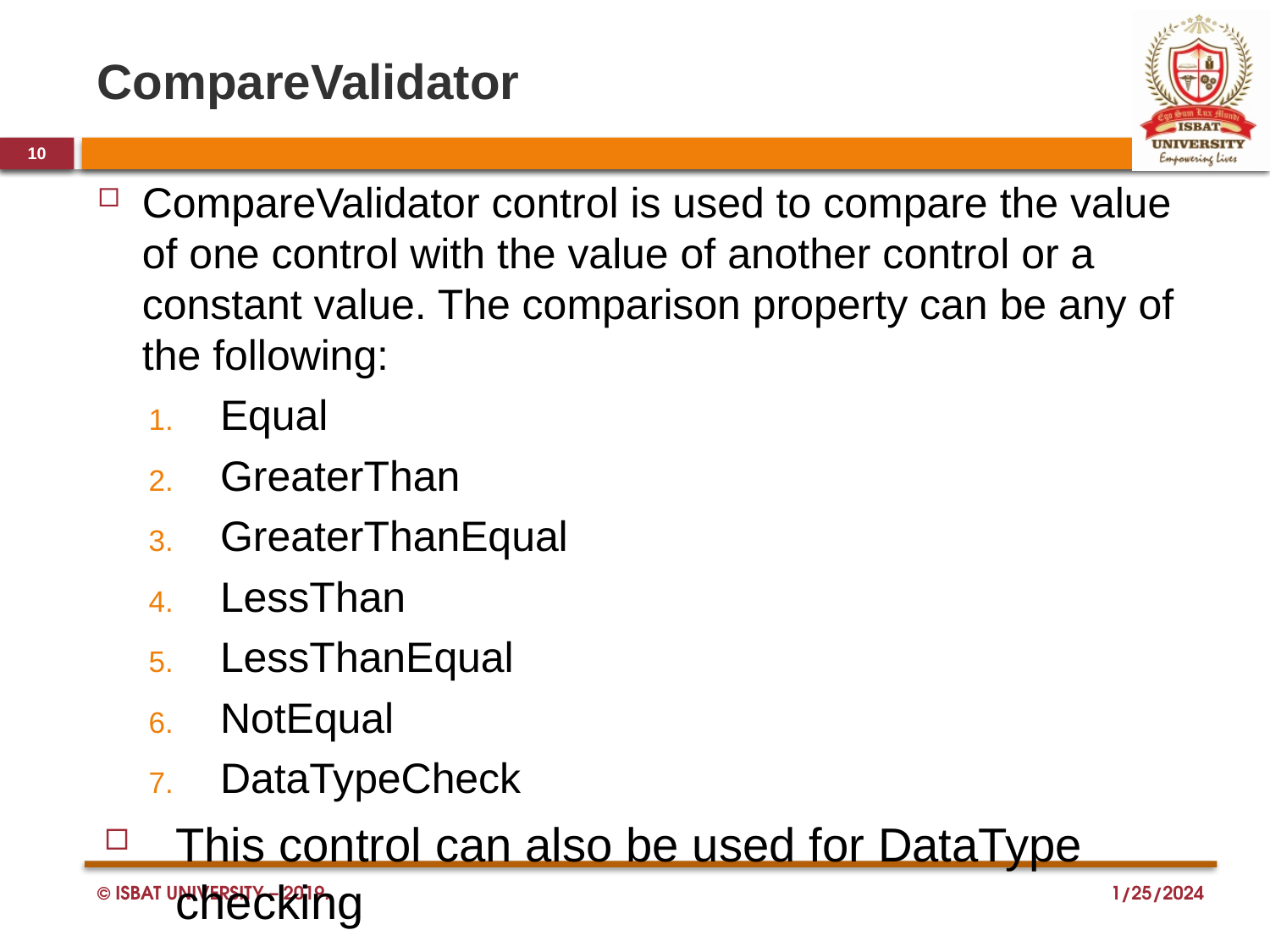

# CompareValidator
10
CompareValidator control is used to compare the value of one control with the value of another control or a constant value. The comparison property can be any of the following:
Equal
GreaterThan
GreaterThanEqual
LessThan
LessThanEqual
NotEqual
DataTypeCheck
This control can also be used for DataType checking